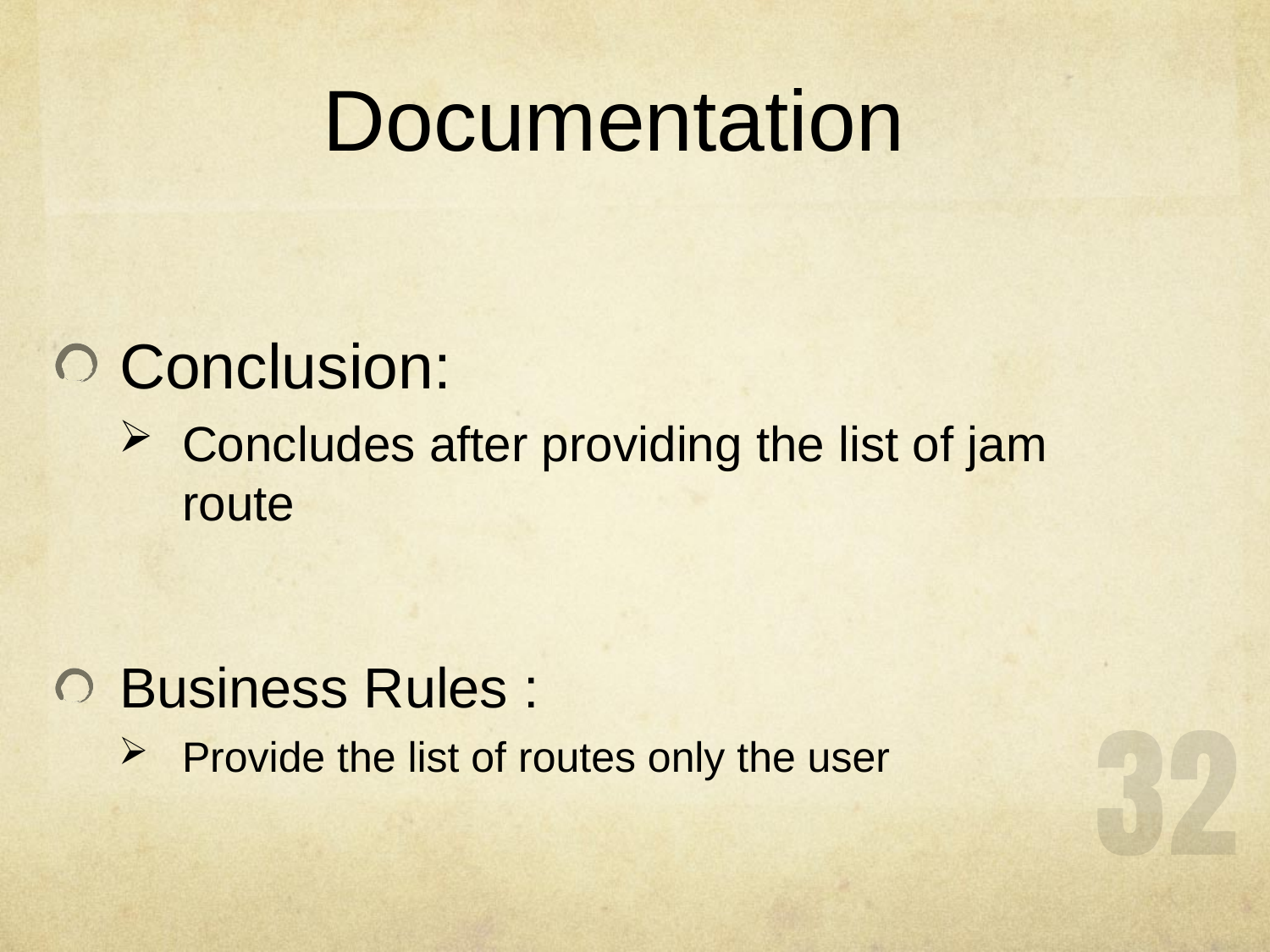

# Documentation

Conclusion:
Concludes after providing the list of jam route

Business Rules :
Provide the list of routes only the user

32